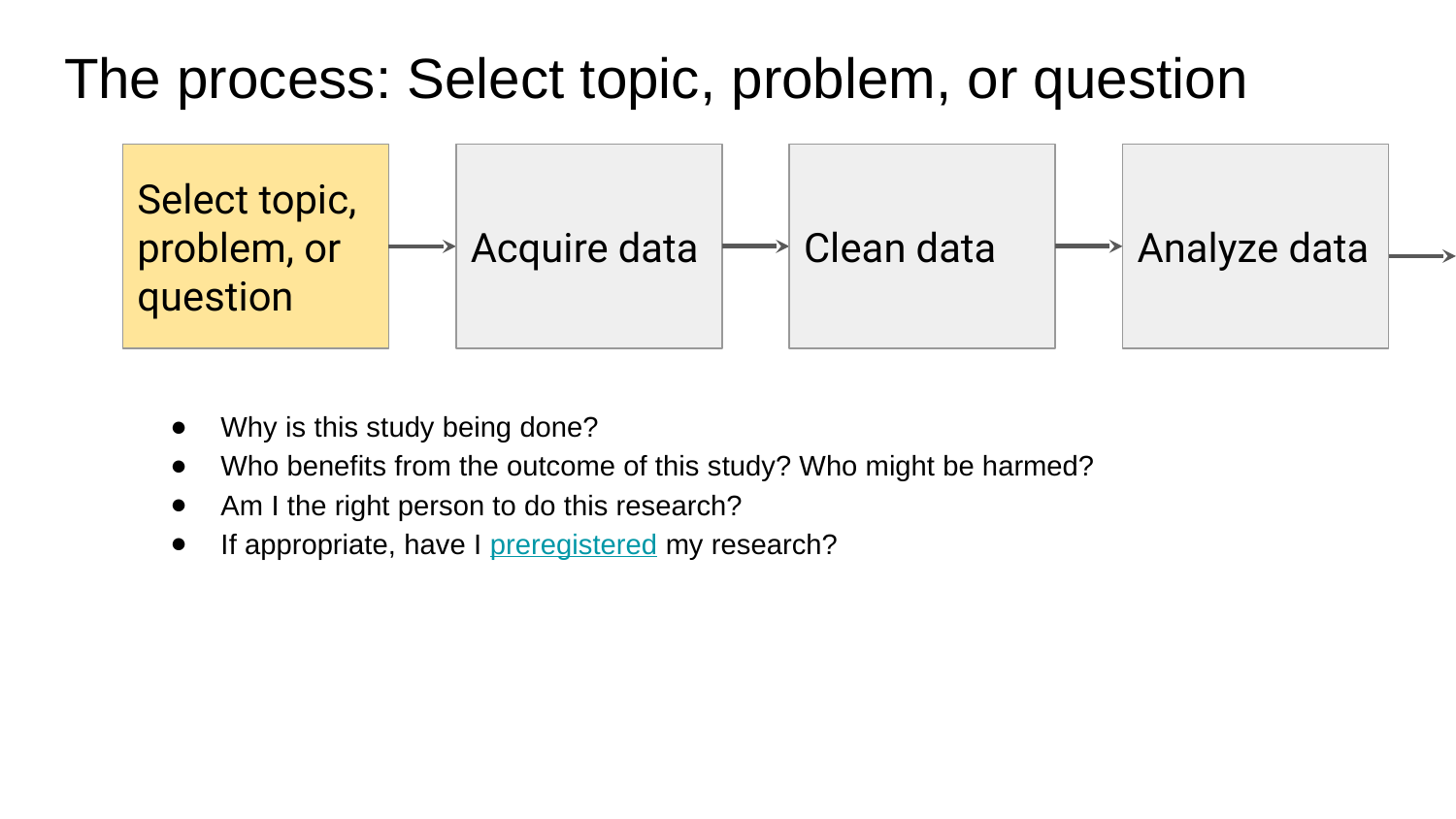

# The process: Select topic, problem, or question
Analyze data
Select topic, problem, or question
Acquire data
Clean data
Why is this study being done?
Who benefits from the outcome of this study? Who might be harmed?
Am I the right person to do this research?
If appropriate, have I preregistered my research?